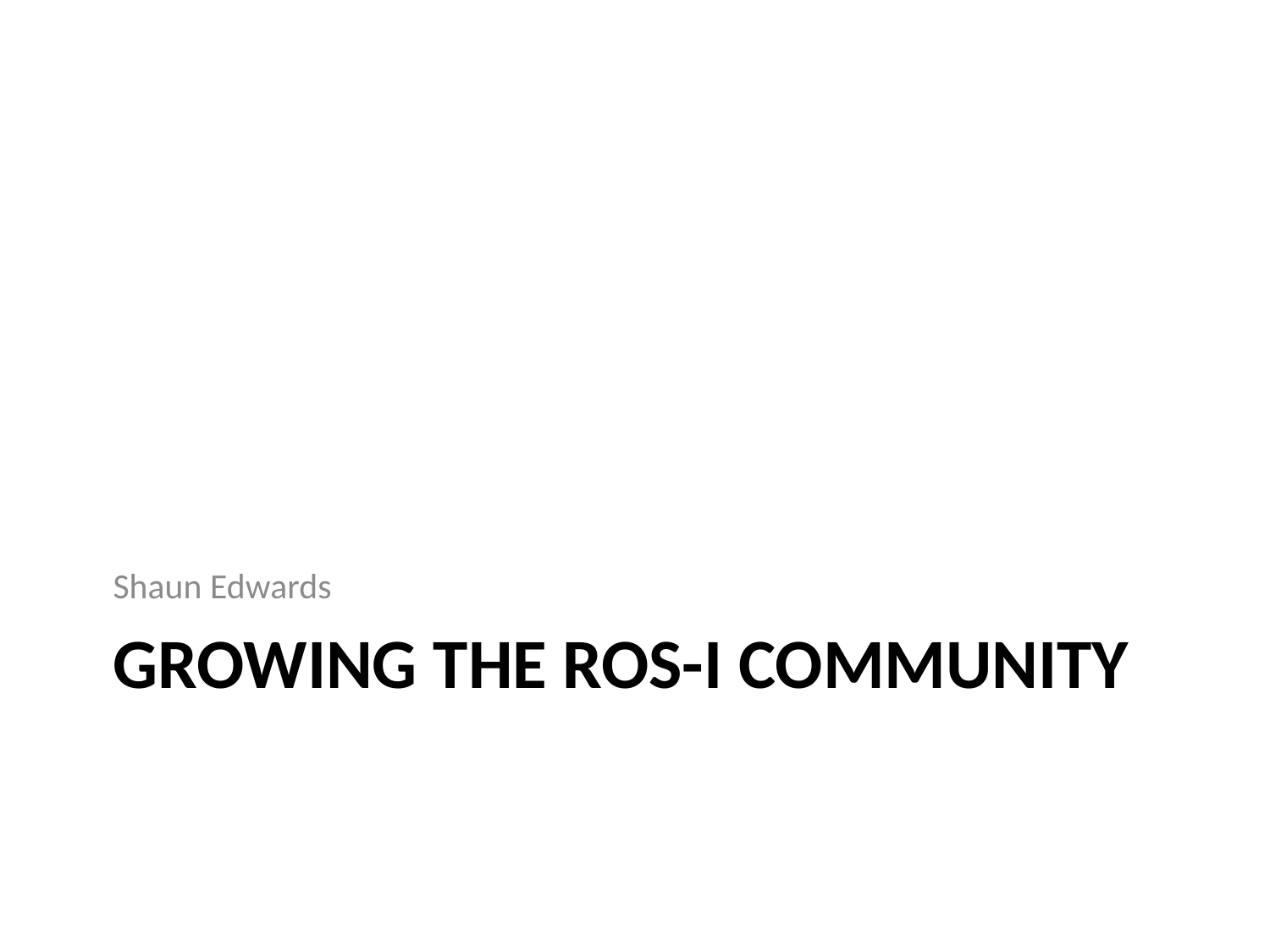

Shaun Edwards
# Growing the ROS-I Community